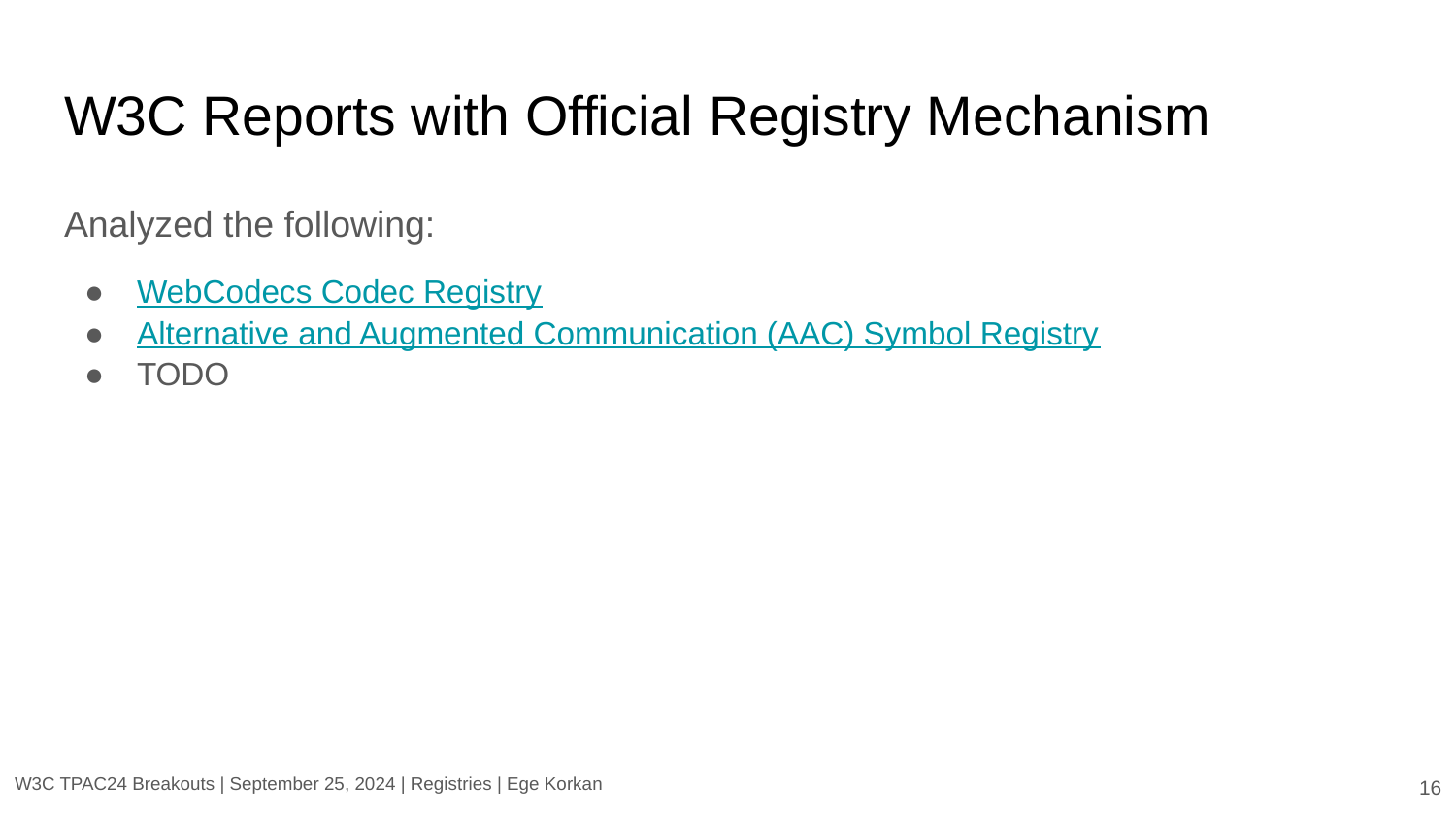

# W3C Reports with Official Registry Mechanism
Analyzed the following:
WebCodecs Codec Registry
Alternative and Augmented Communication (AAC) Symbol Registry
TODO
16